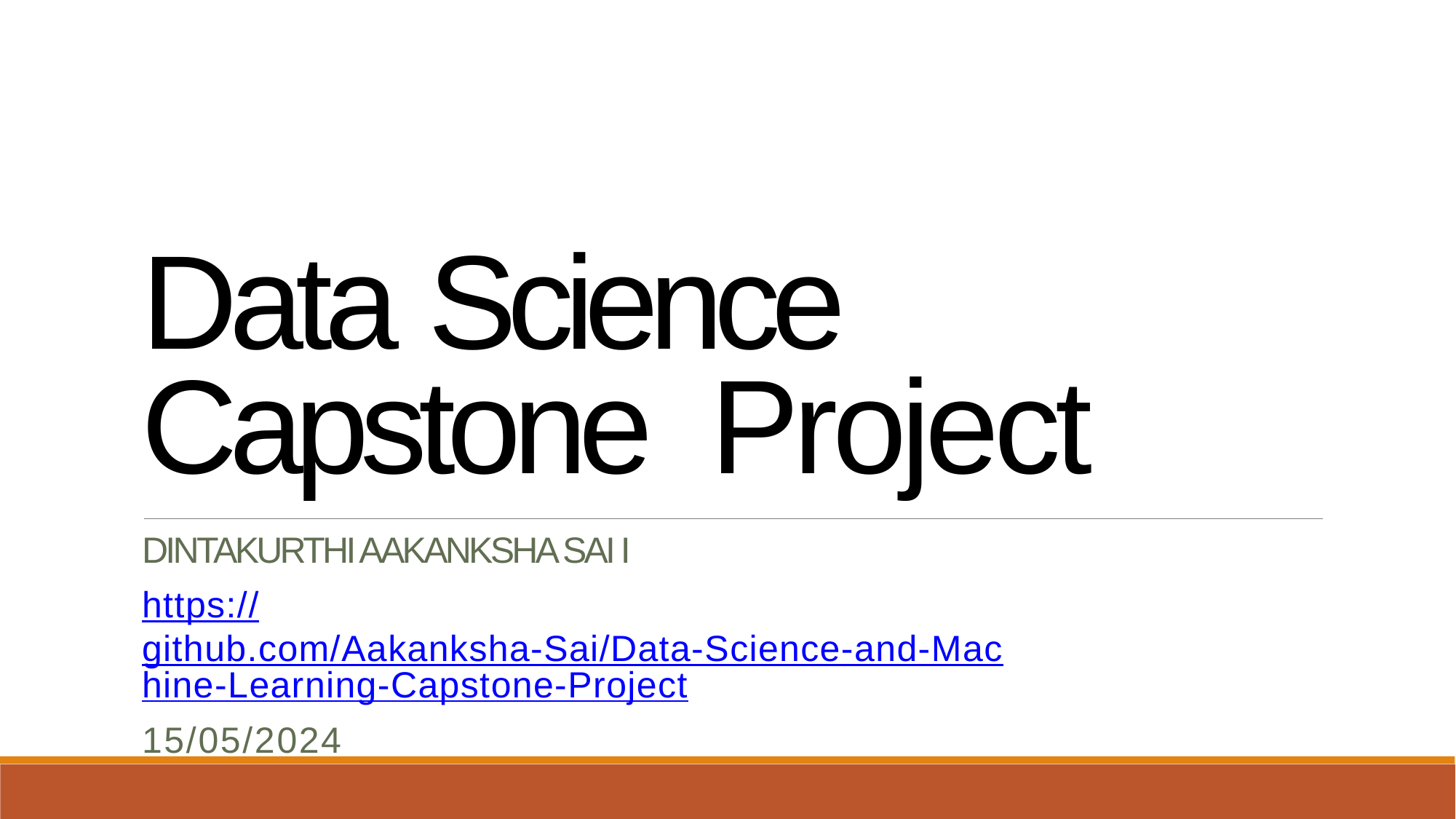

Data Science Capstone  Project
DINTAKURTHI AAKANKSHA SAI I
https://github.com/Aakanksha-Sai/Data-Science-and-Machine-Learning-Capstone-Project
15/05/2024